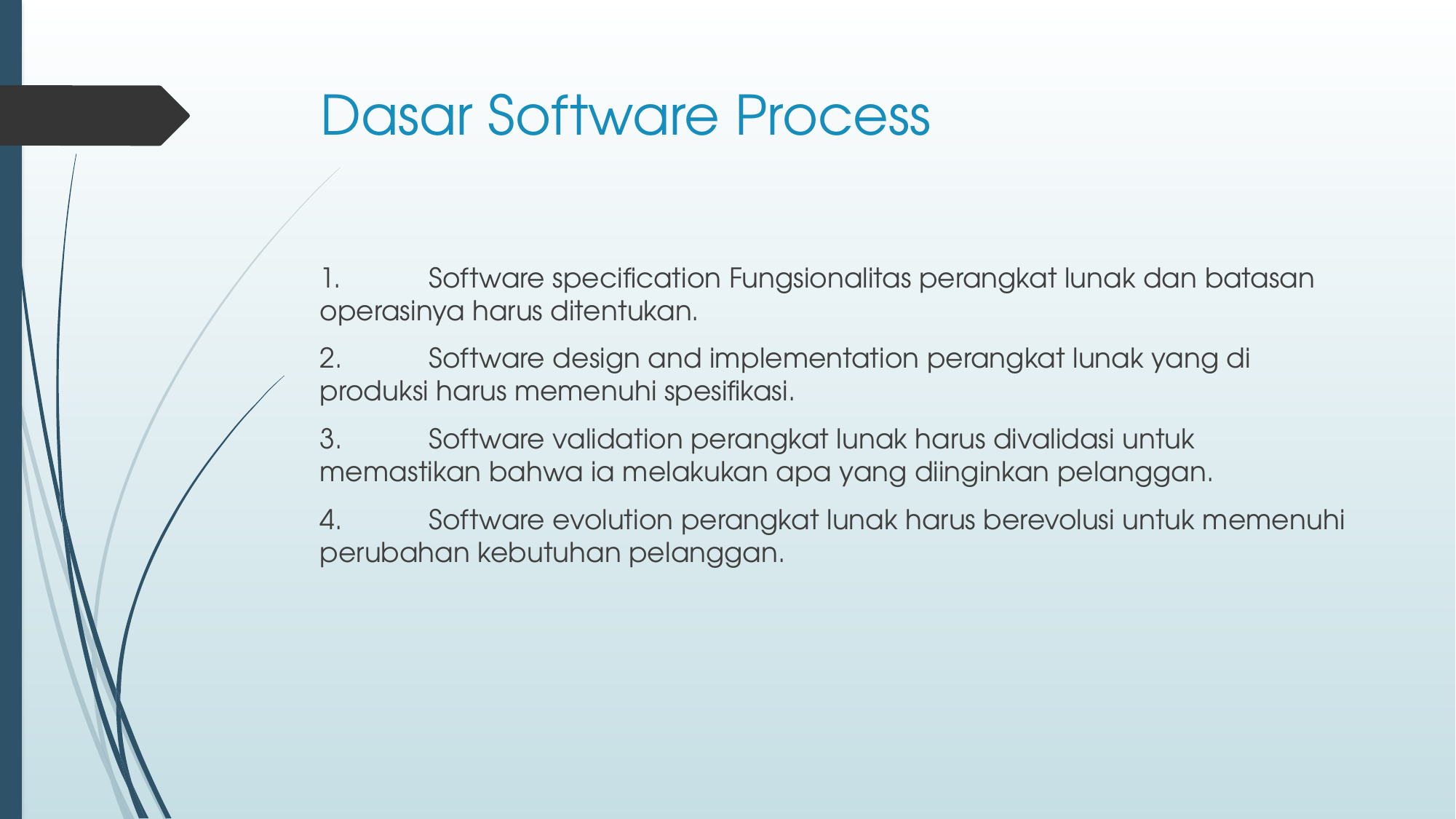

# Dasar Software Process
1.	Software specification Fungsionalitas perangkat lunak dan batasan operasinya harus ditentukan.
2.	Software design and implementation perangkat lunak yang di produksi harus memenuhi spesifikasi.
3.	Software validation perangkat lunak harus divalidasi untuk memastikan bahwa ia melakukan apa yang diinginkan pelanggan.
4.	Software evolution perangkat lunak harus berevolusi untuk memenuhi perubahan kebutuhan pelanggan.